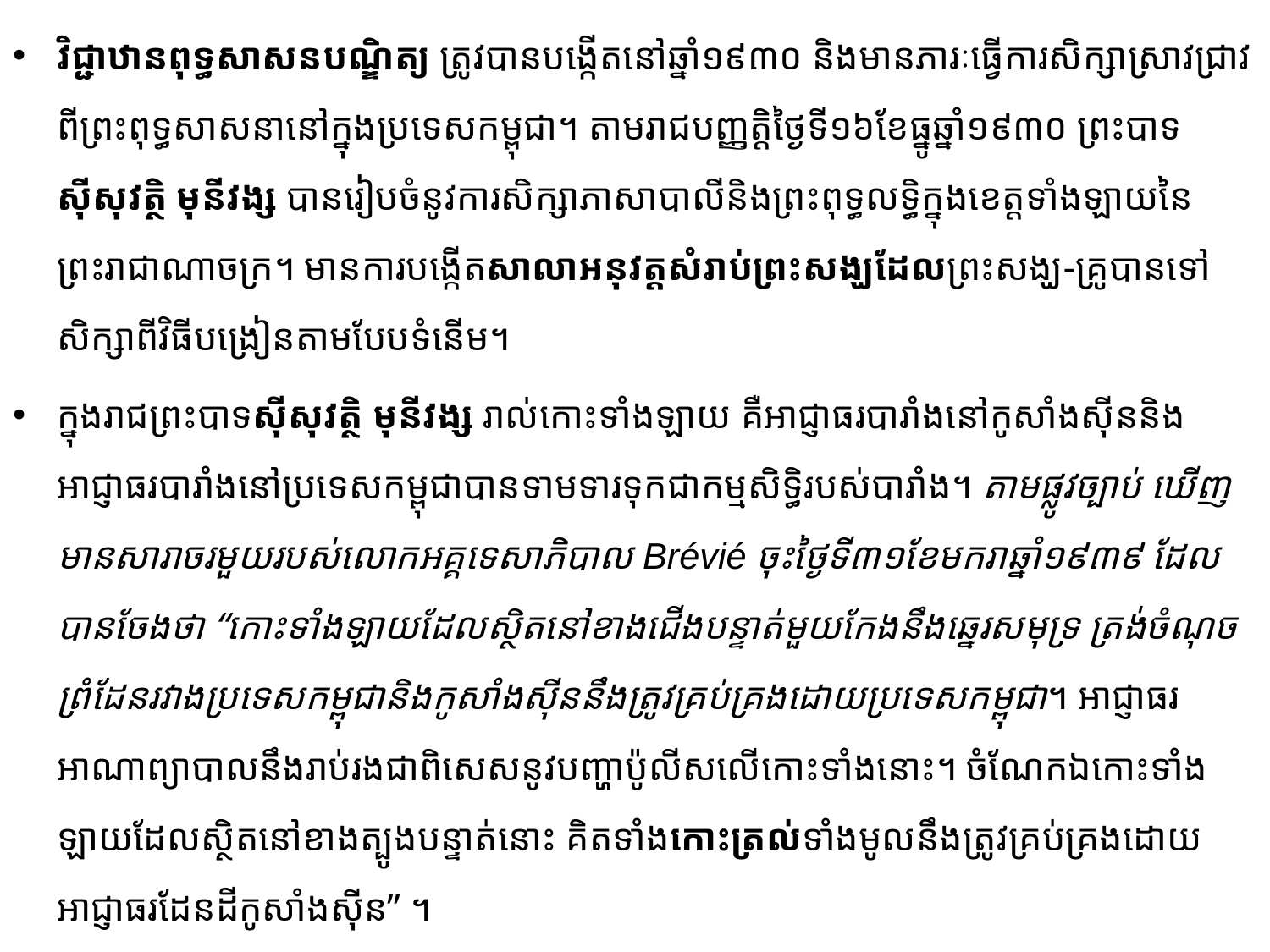

វិជ្ជាឋានពុទ្ធសាសនបណ្ឌិត្យ ត្រូវបានបង្កើតនៅឆ្នាំ១៩៣០ និងមានភារៈ​ធ្វើការសិក្សាស្រាវជ្រាវពី​ព្រះពុទ្ធសាសនានៅក្នុងប្រទេសកម្ពុជា។ តាមរាជបញ្ញត្តិថ្ងៃទី១៦ខែធ្នូឆ្នាំ១៩៣០ ព្រះបាទស៊ីសុវត្ថិ មុនីវង្ស បាន​រៀប​ចំ​នូវការសិក្សាភាសាបាលីនិងព្រះពុទ្ធលទ្ធិក្នុងខេត្តទាំងឡាយនៃព្រះរាជាណាចក្រ។ មានការបង្កើតសាលា​អនុវត្តសំរាប់ព្រះសង្ឃដែលព្រះសង្ឃ-គ្រូបាន​ទៅសិក្សាពីវិធីបង្រៀនតាមបែបទំនើម។
ក្នុងរាជព្រះបាទស៊ីសុវត្ថិ មុនីវង្ស រាល់កោះទាំងឡាយ គឺអាជ្ញាធរបារាំងនៅកូសាំងស៊ីន​និង​អាជ្ញាធរ​បារាំង​នៅប្រទេសកម្ពុជា​​បាន​ទាម​ទារទុកជាកម្មសិទ្ធិរបស់បារាំង។ តាមផ្លូវច្បាប់ ឃើញមានសារាចរមួយ​របស់លោក​អគ្គទេសាភិ​បាល Brévié ចុះថ្ងៃទី៣១ខែមករាឆ្នាំ១៩៣៩ ដែលបានចែងថា “កោះទាំងឡាយដែលស្ថិតនៅ​ខាង​ជើង​បន្ទាត់​មួយ​កែងនឹង​ឆ្នេរ​សមុទ្រ ត្រង់ចំណុចព្រំដែនរវាងប្រទេសកម្ពុជានិងកូសាំងស៊ីននឹងត្រូវគ្រប់គ្រងដោយ​ប្រទេស​កម្ពុជា។ អាជ្ញាធរ​អាណាព្យាបាល​នឹងរាប់រងជាពិសេសនូវបញ្ហាប៉ូលីសលើកោះទាំងនោះ។ ចំណែកឯ​កោះ​​ទាំង​ឡាយ​ដែលស្ថិត​នៅ​ខាងត្បូងបន្ទាត់នោះ គិតទាំងកោះត្រល់ទាំង​មូលនឹងត្រូវ​គ្រប់គ្រង​ដោយអាជ្ញាធរ​ដែន​ដីកូសាំង​ស៊ីន” ។